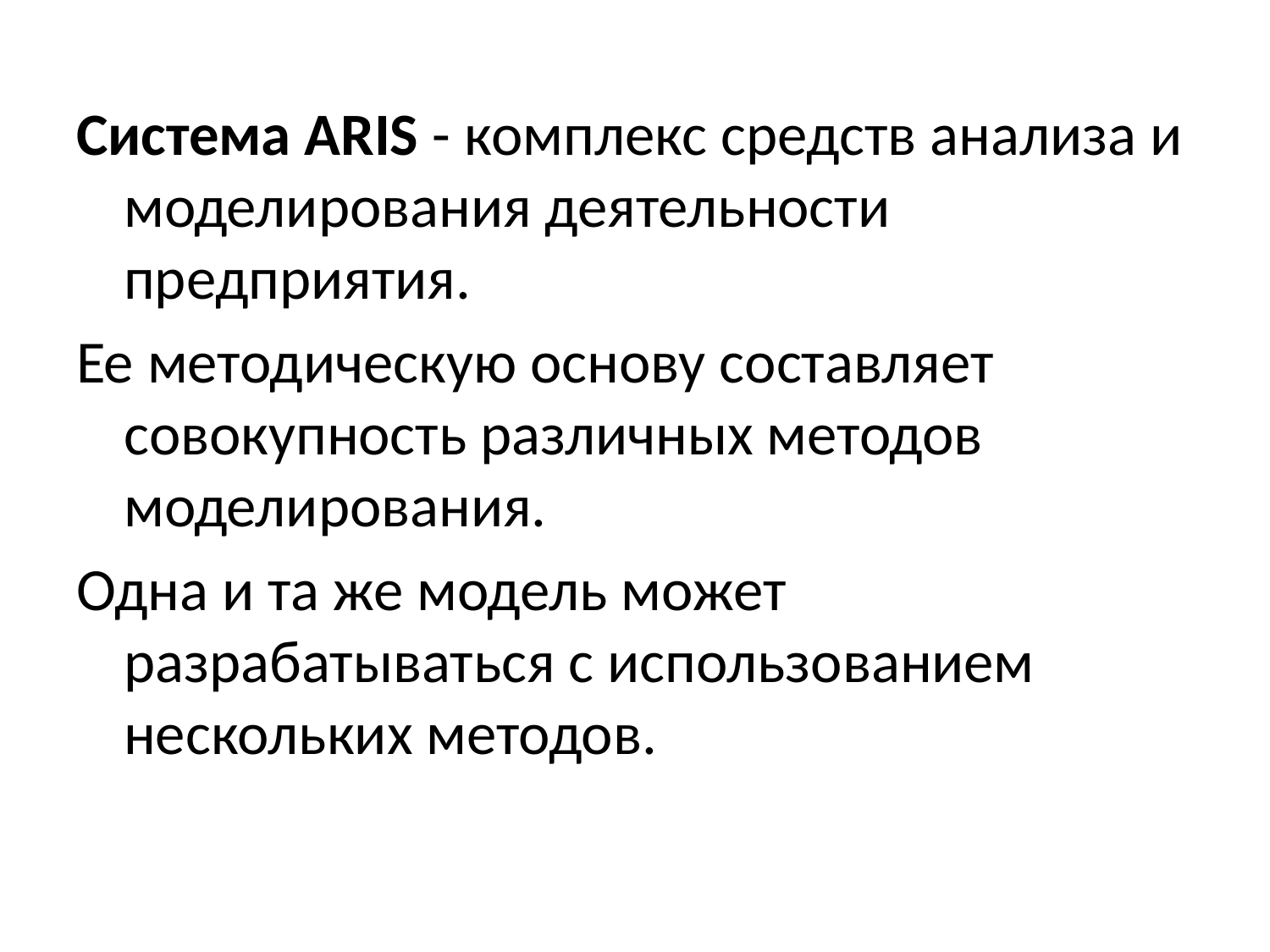

Система ARIS - комплекс средств анализа и моделирования деятельности предприятия.
Ее методическую основу составляет совокупность различных методов моделирования.
Одна и та же модель может разрабатываться с использованием нескольких методов.